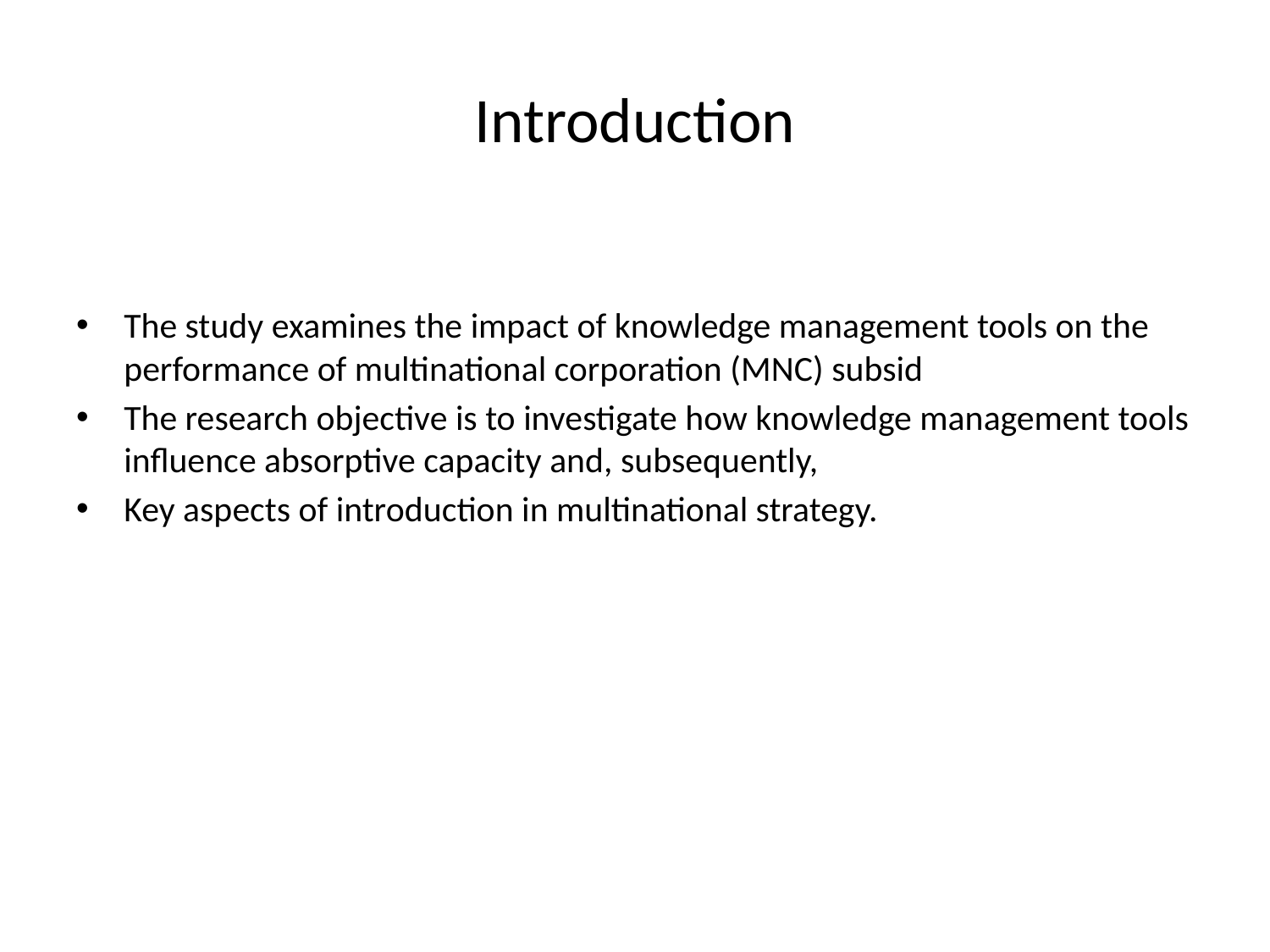

# Introduction

The study examines the impact of knowledge management tools on the performance of multinational corporation (MNC) subsid
The research objective is to investigate how knowledge management tools influence absorptive capacity and, subsequently,
Key aspects of introduction in multinational strategy.